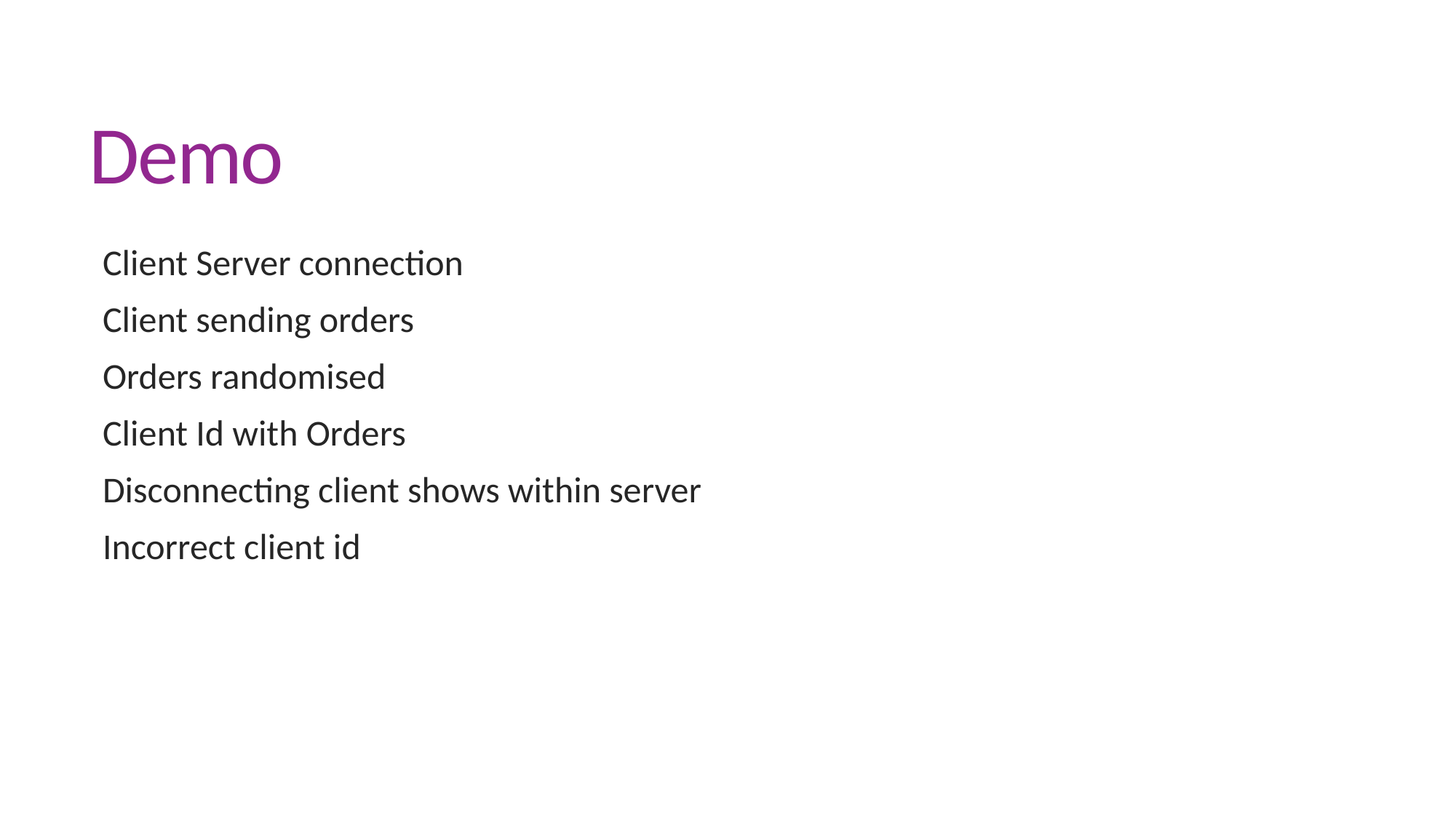

# Demo
Client Server connection
Client sending orders
Orders randomised
Client Id with Orders
Disconnecting client shows within server
Incorrect client id